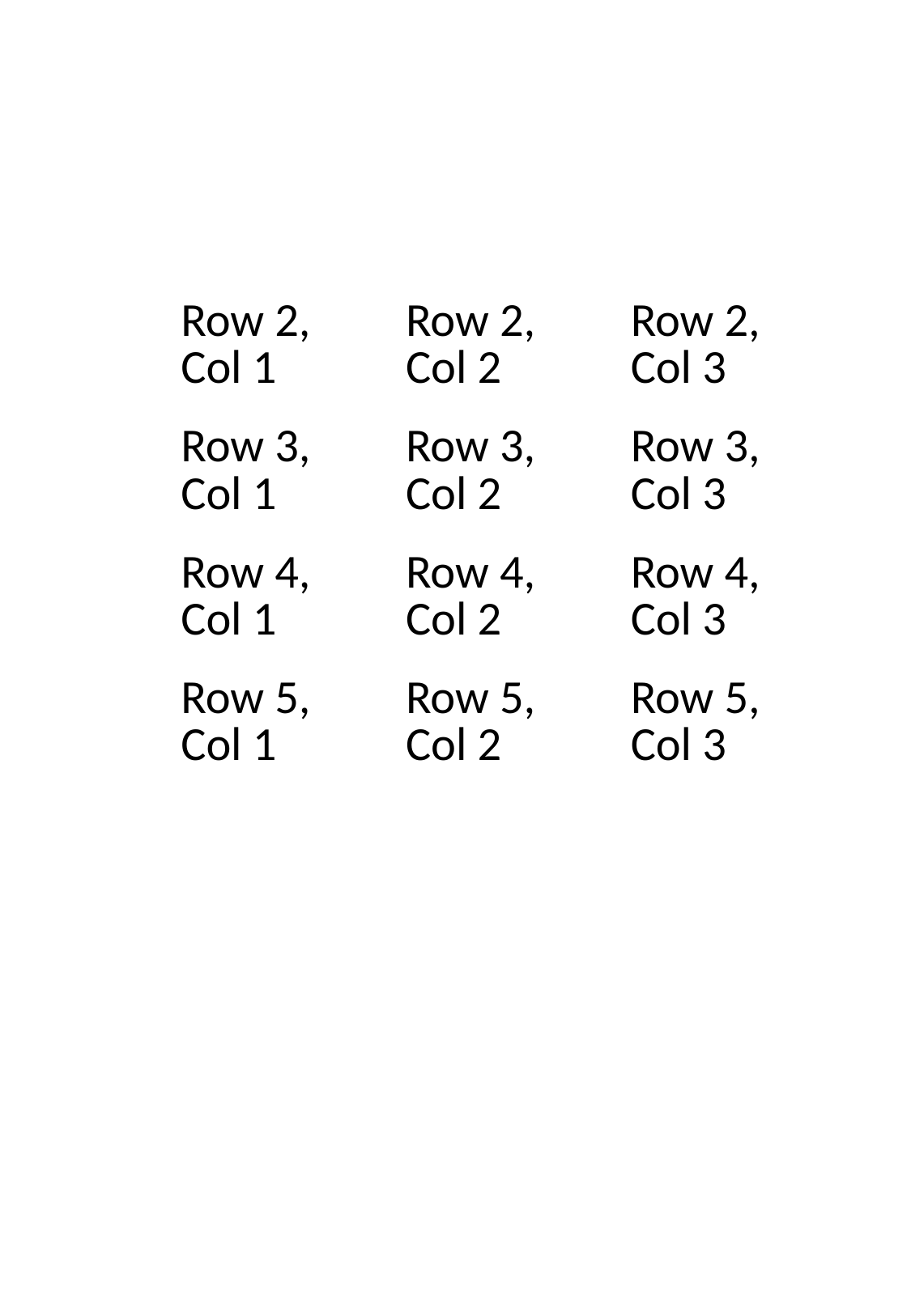

| Row 1, Col 1 | Row 1, Col 2 | Row 1, Col 3 |
| --- | --- | --- |
| Row 2, Col 1 | Row 2, Col 2 | Row 2, Col 3 |
| Row 3, Col 1 | Row 3, Col 2 | Row 3, Col 3 |
| Row 4, Col 1 | Row 4, Col 2 | Row 4, Col 3 |
| Row 5, Col 1 | Row 5, Col 2 | Row 5, Col 3 |

This is a sample text placed in a bounding box.

This is a sample text placed in a bounding box.